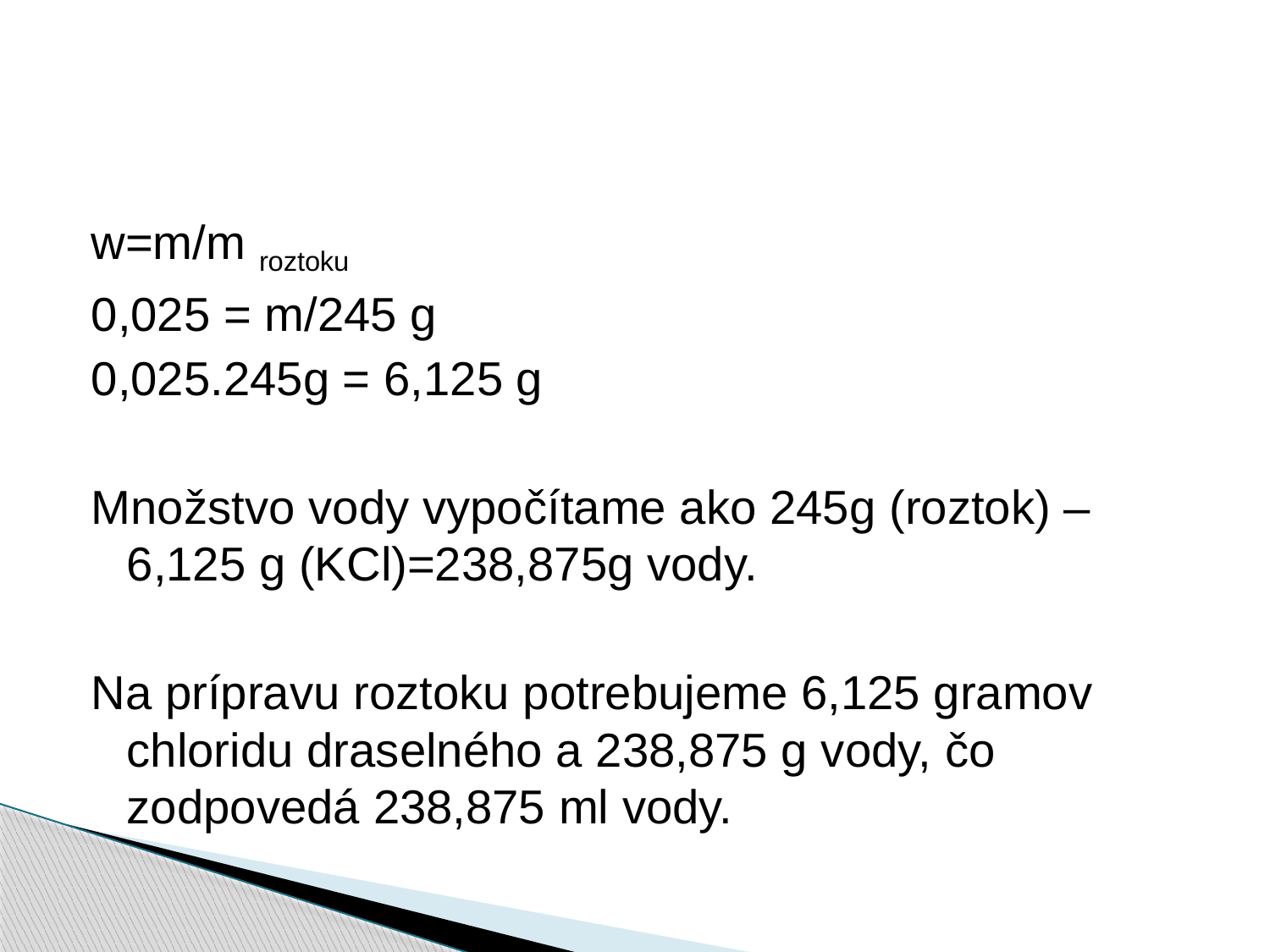

#
w=m/m roztoku
0,025 = m/245 g
0,025.245g = 6,125 g

Množstvo vody vypočítame ako 245g (roztok) – 6,125 g (KCl)=238,875g vody.

Na prípravu roztoku potrebujeme 6,125 gramov chloridu draselného a 238,875 g vody, čo zodpovedá 238,875 ml vody.